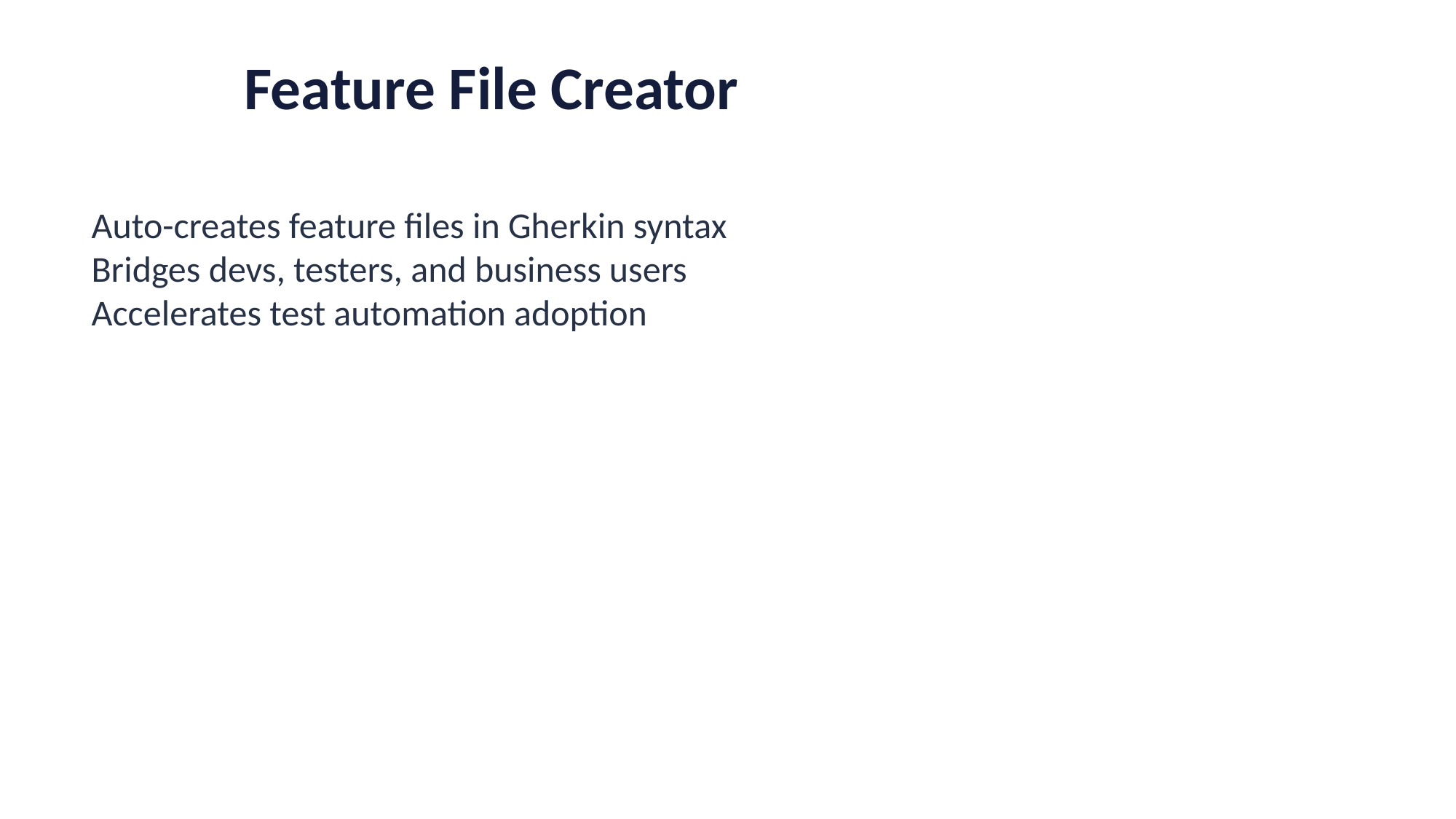

Feature File Creator

Auto-creates feature files in Gherkin syntax
Bridges devs, testers, and business users
Accelerates test automation adoption